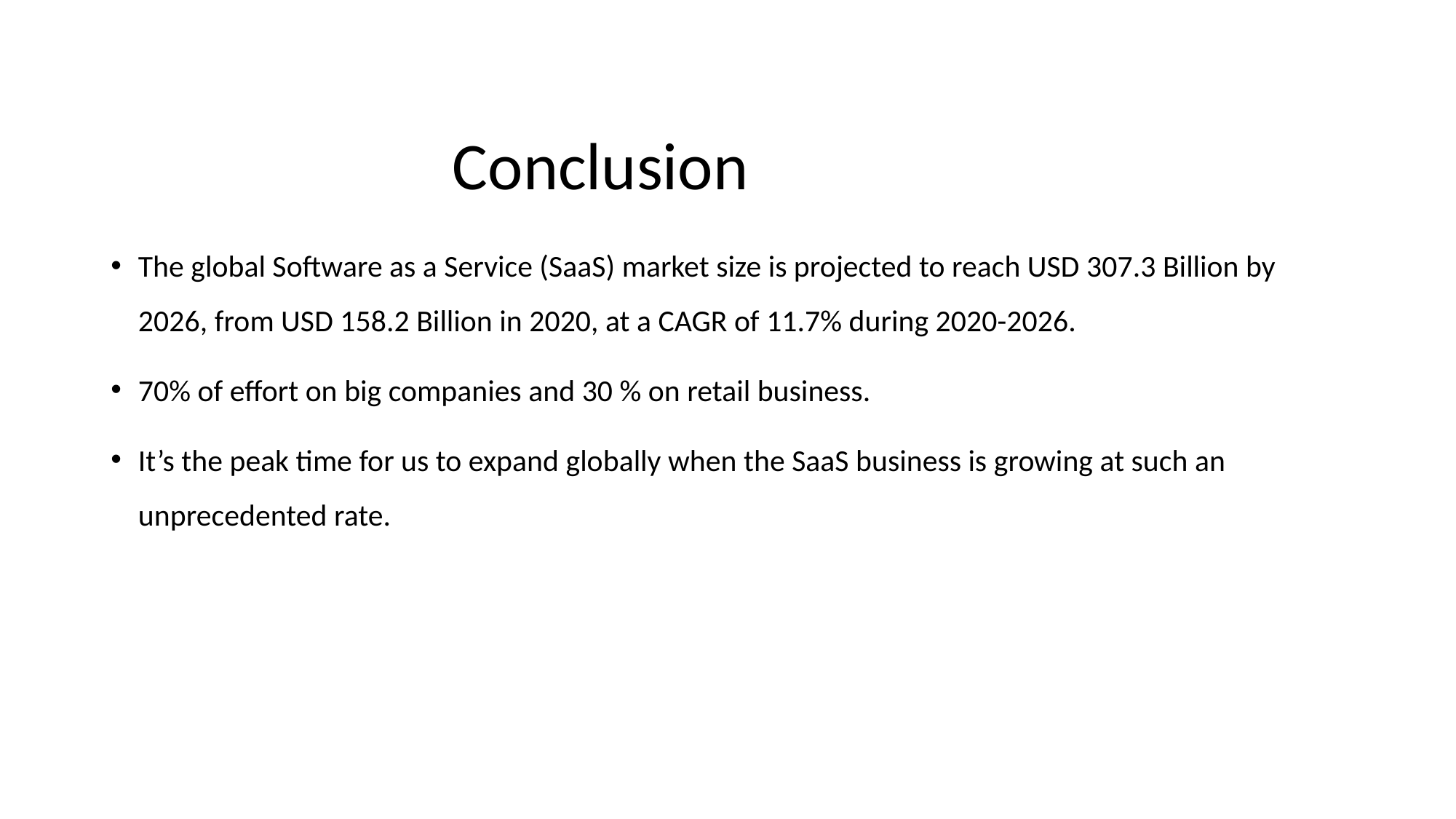

# Conclusion

The global Software as a Service (SaaS) market size is projected to reach USD 307.3 Billion by 2026, from USD 158.2 Billion in 2020, at a CAGR of 11.7% during 2020-2026.
70% of effort on big companies and 30 % on retail business.
It’s the peak time for us to expand globally when the SaaS business is growing at such an unprecedented rate.